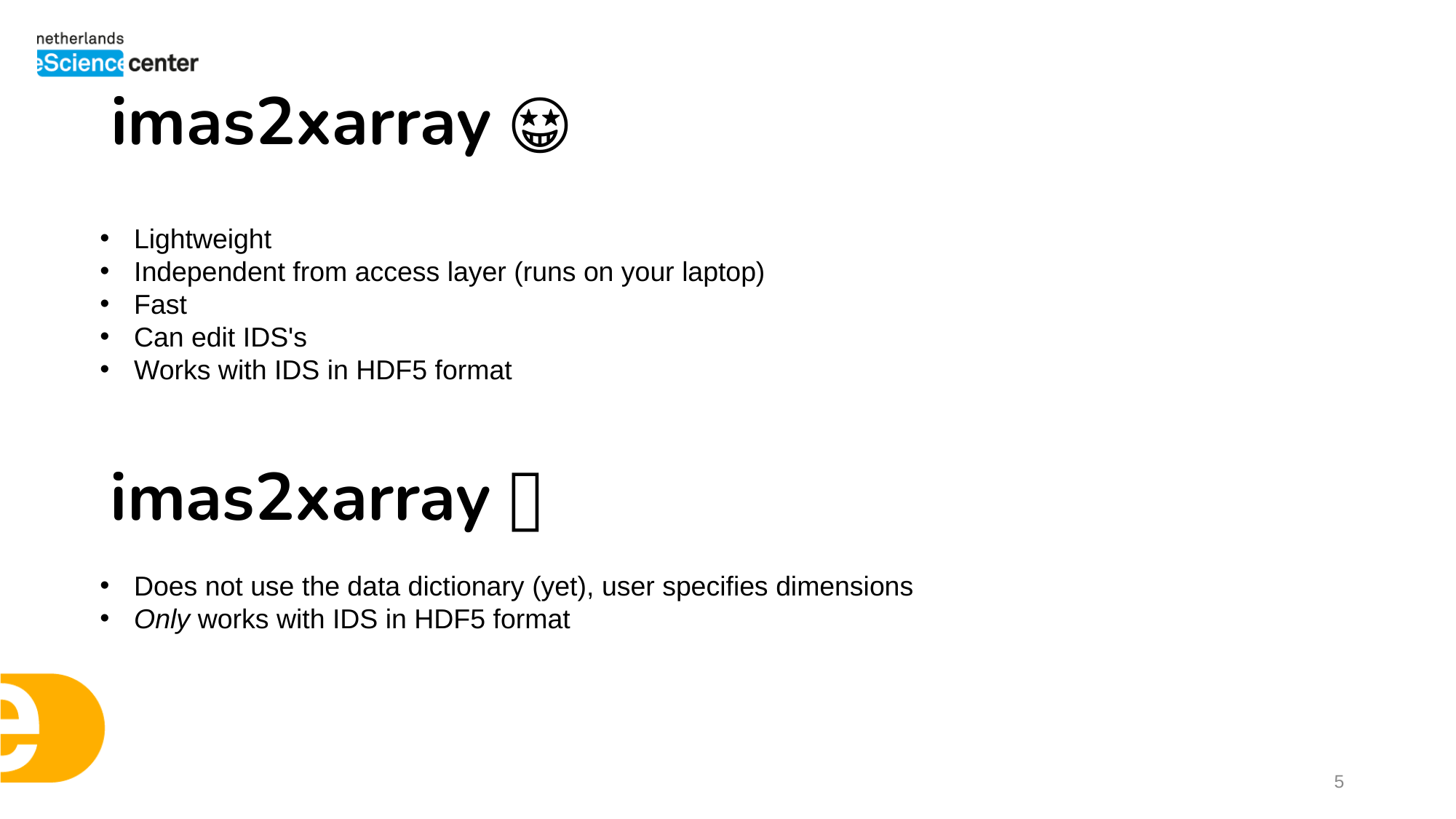

# imas2xarray 🤩
Lightweight
Independent from access layer (runs on your laptop)
Fast
Can edit IDS's
Works with IDS in HDF5 format
imas2xarray 🫣
Does not use the data dictionary (yet), user specifies dimensions
Only works with IDS in HDF5 format
5